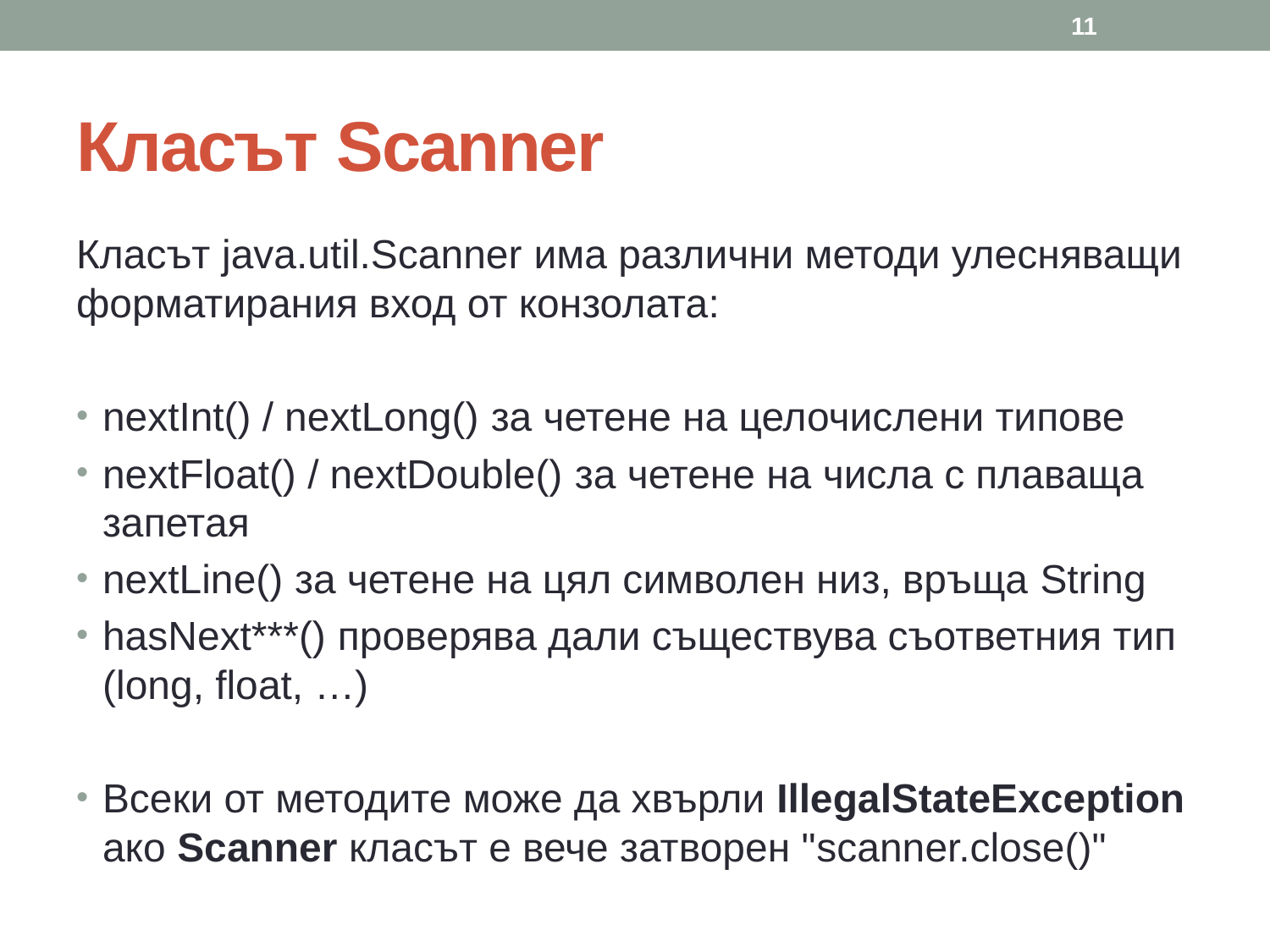

11
# Класът Scanner
Класът java.util.Scanner има различни методи улесняващи форматирания вход от конзолата:

nextInt() / nextLong() за четене на целочислени типове
nextFloat() / nextDouble() за четене на числа с плаваща запетая
nextLine() за четене на цял символен низ, връща String
hasNext***() проверява дали съществува съответния тип (long, float, …)

Всеки от методите може да хвърли IllegalStateException ако Scanner класът е вече затворен "scanner.close()"